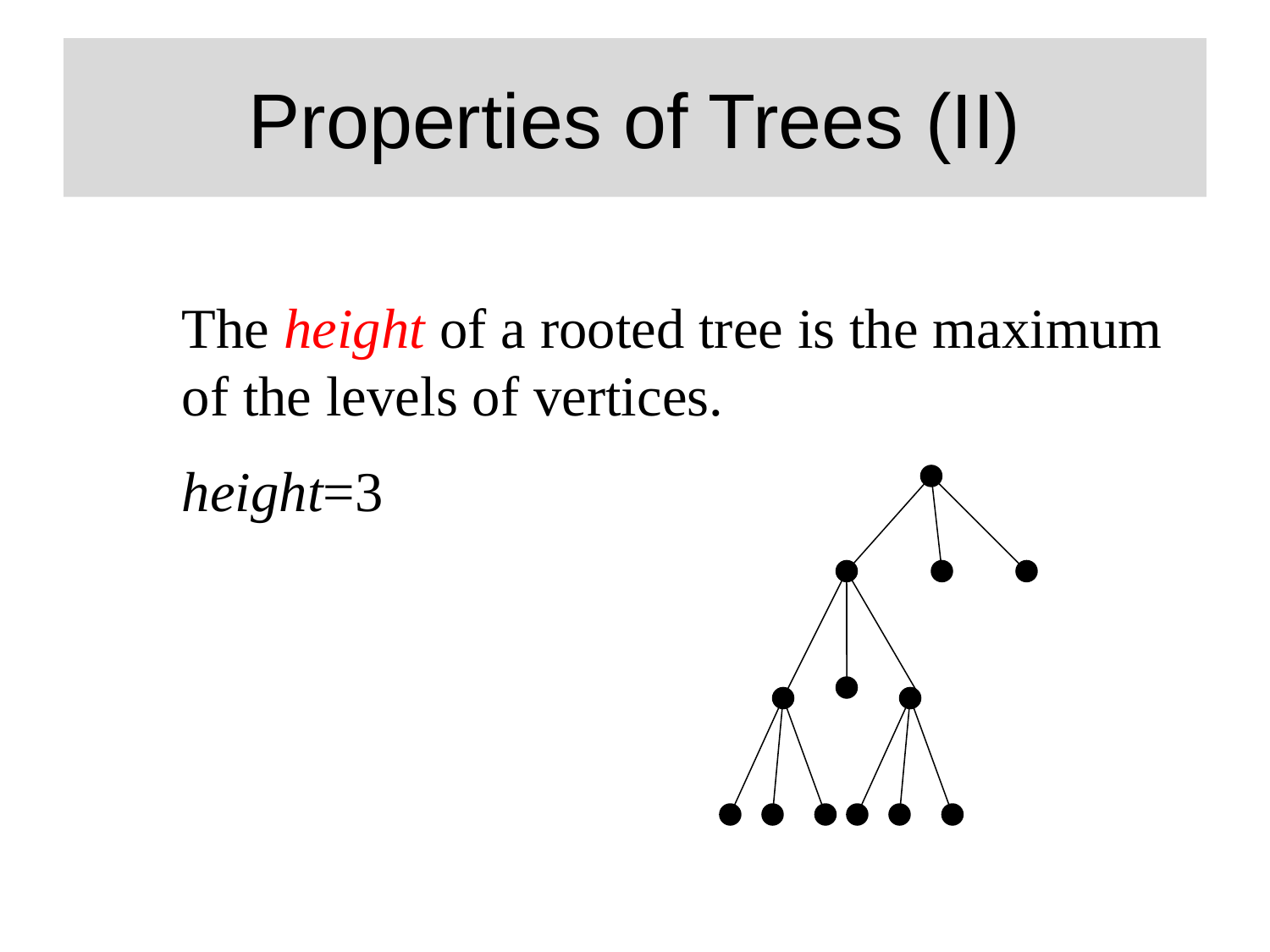

# Properties of Trees (II)
The height of a rooted tree is the maximum of the levels of vertices.
height=3